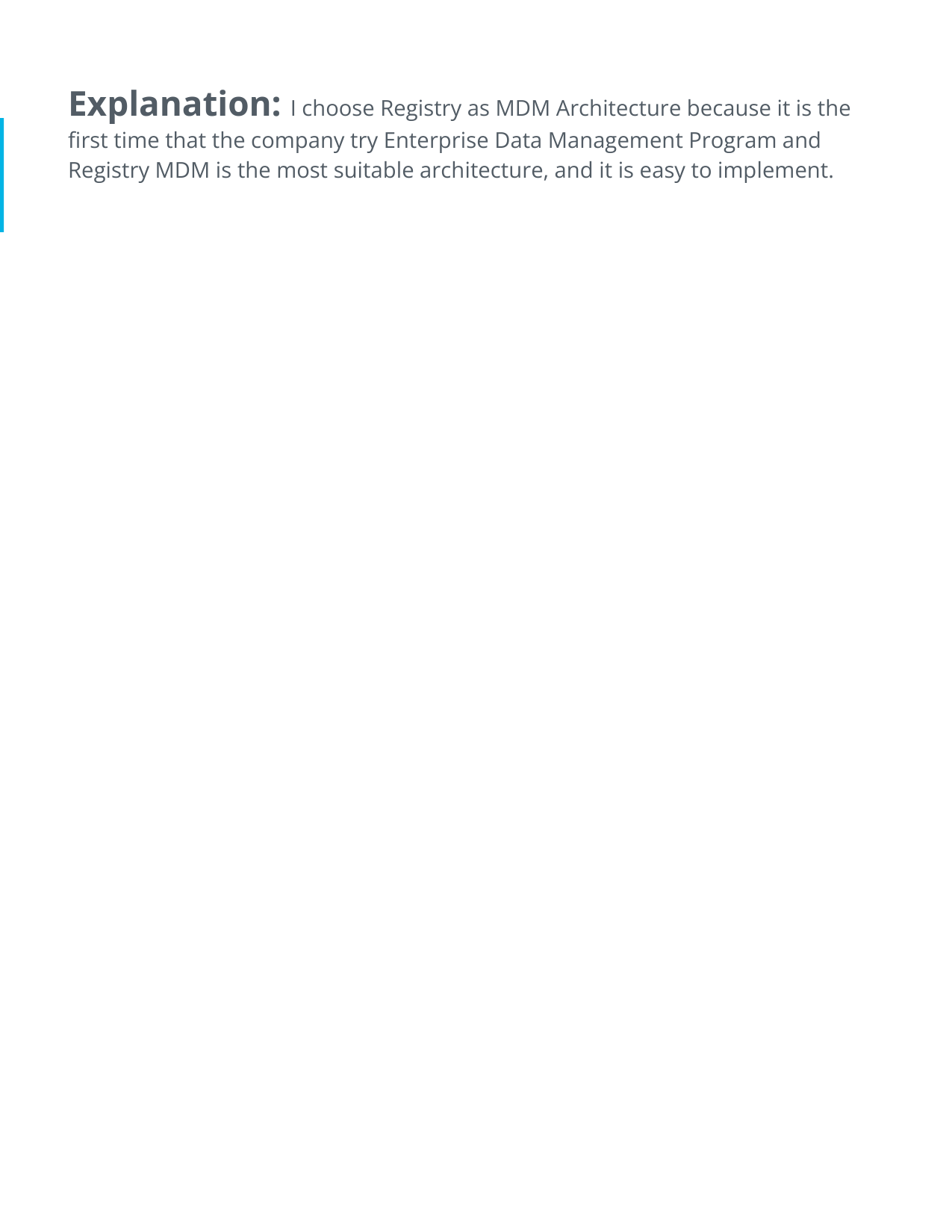

Explanation: I choose Registry as MDM Architecture because it is the first time that the company try Enterprise Data Management Program and Registry MDM is the most suitable architecture, and it is easy to implement.